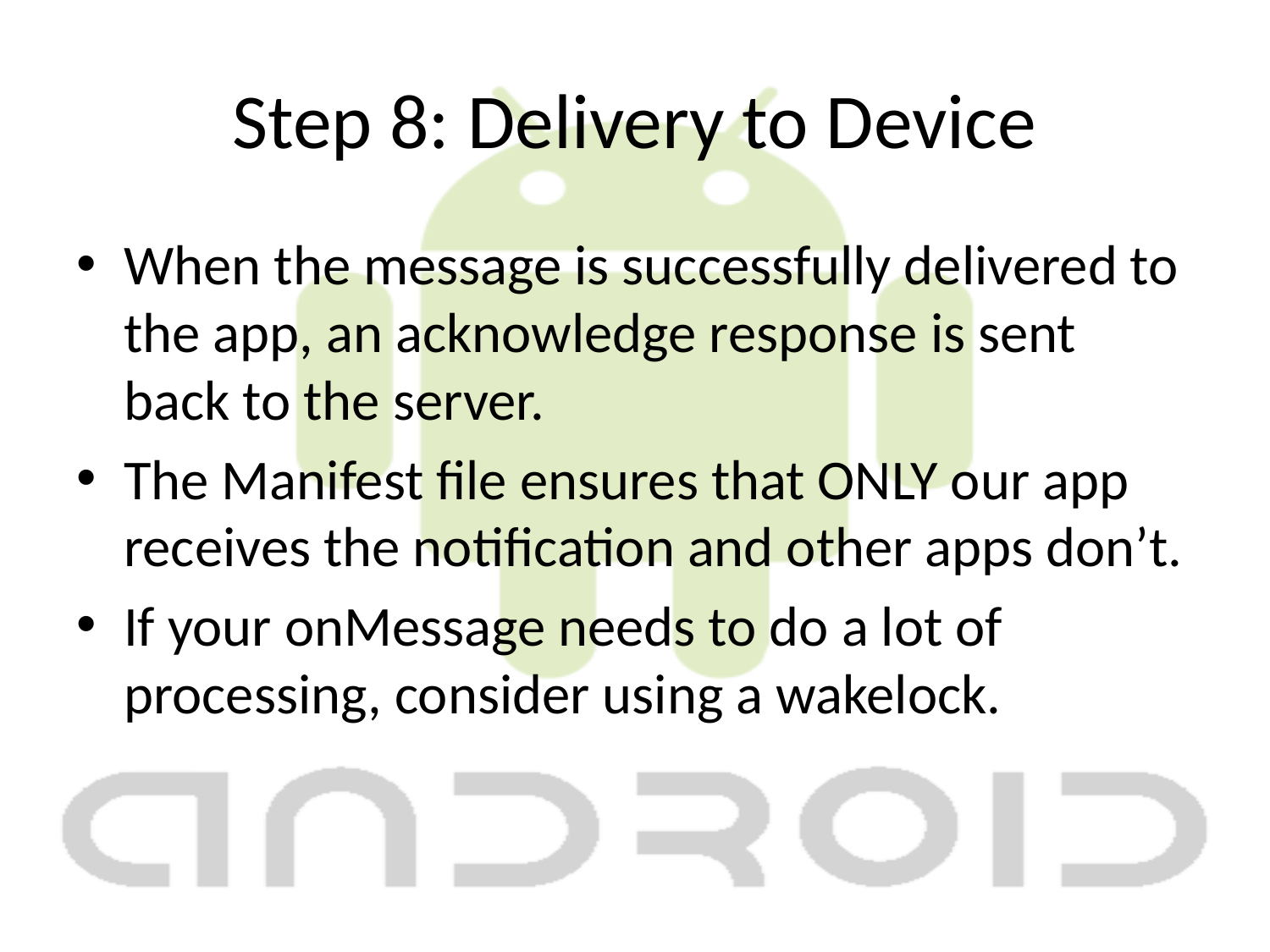

# Step 8: Delivery to Device
When the message is successfully delivered to the app, an acknowledge response is sent back to the server.
The Manifest file ensures that ONLY our app receives the notification and other apps don’t.
If your onMessage needs to do a lot of processing, consider using a wakelock.